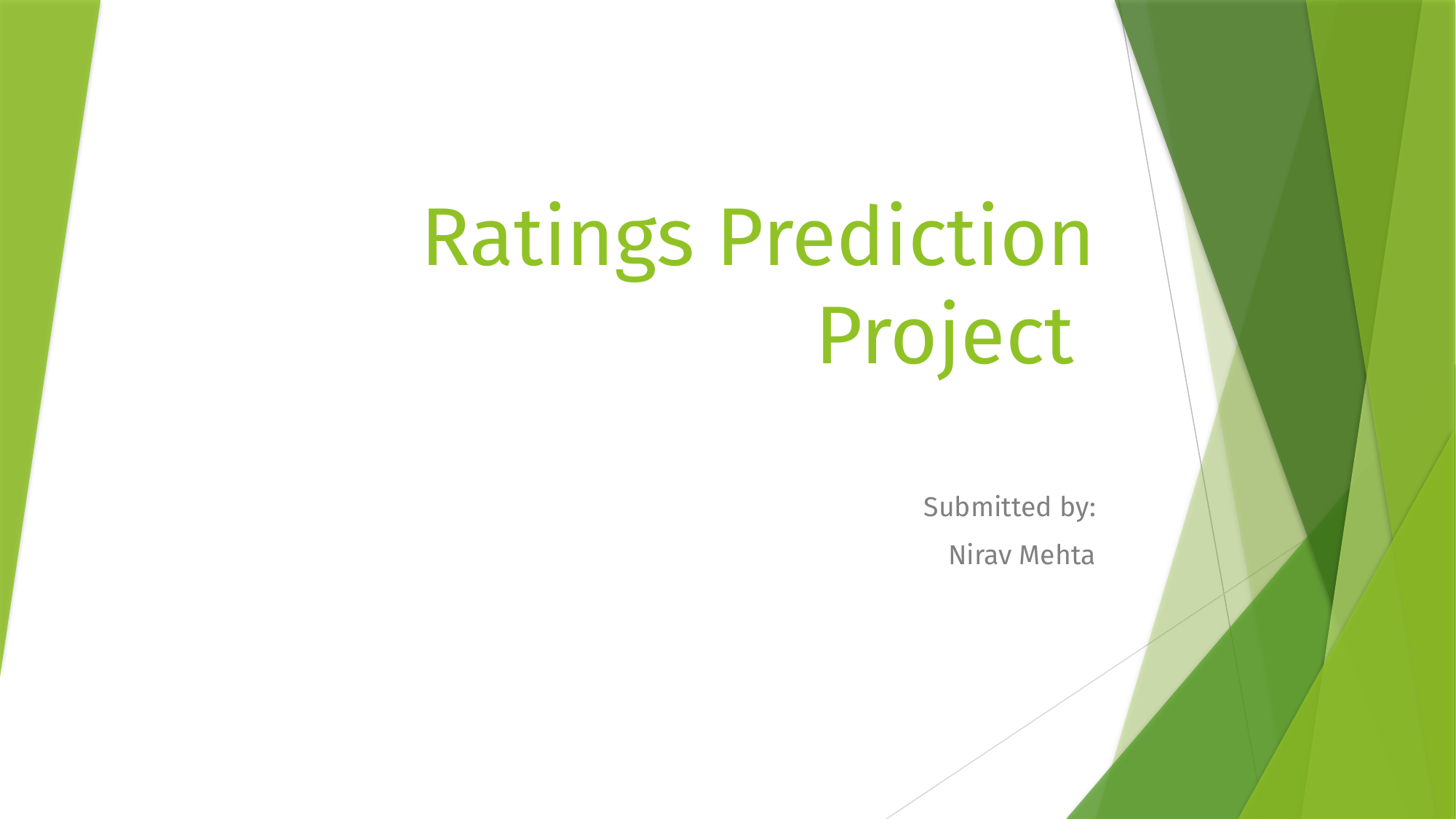

# Ratings Prediction Project
Submitted by:
Nirav Mehta